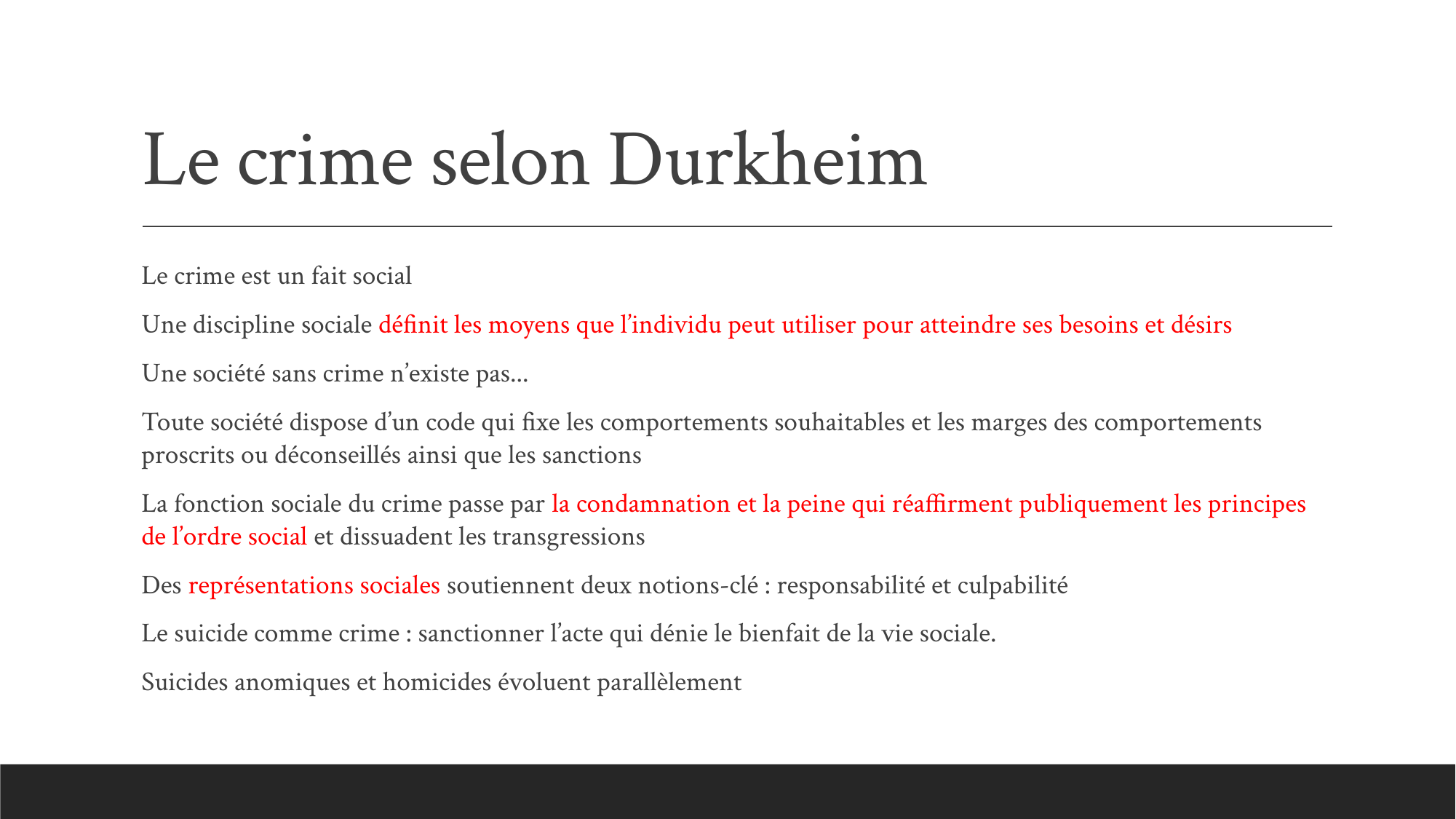

# Le crime selon Durkheim
Le crime est un fait social
Une discipline sociale définit les moyens que l’individu peut utiliser pour atteindre ses besoins et désirs
Une société sans crime n’existe pas...
Toute société dispose d’un code qui fixe les comportements souhaitables et les marges des comportements proscrits ou déconseillés ainsi que les sanctions
La fonction sociale du crime passe par la condamnation et la peine qui réaffirment publiquement les principes de l’ordre social et dissuadent les transgressions
Des représentations sociales soutiennent deux notions-clé : responsabilité et culpabilité
Le suicide comme crime : sanctionner l’acte qui dénie le bienfait de la vie sociale.
Suicides anomiques et homicides évoluent parallèlement